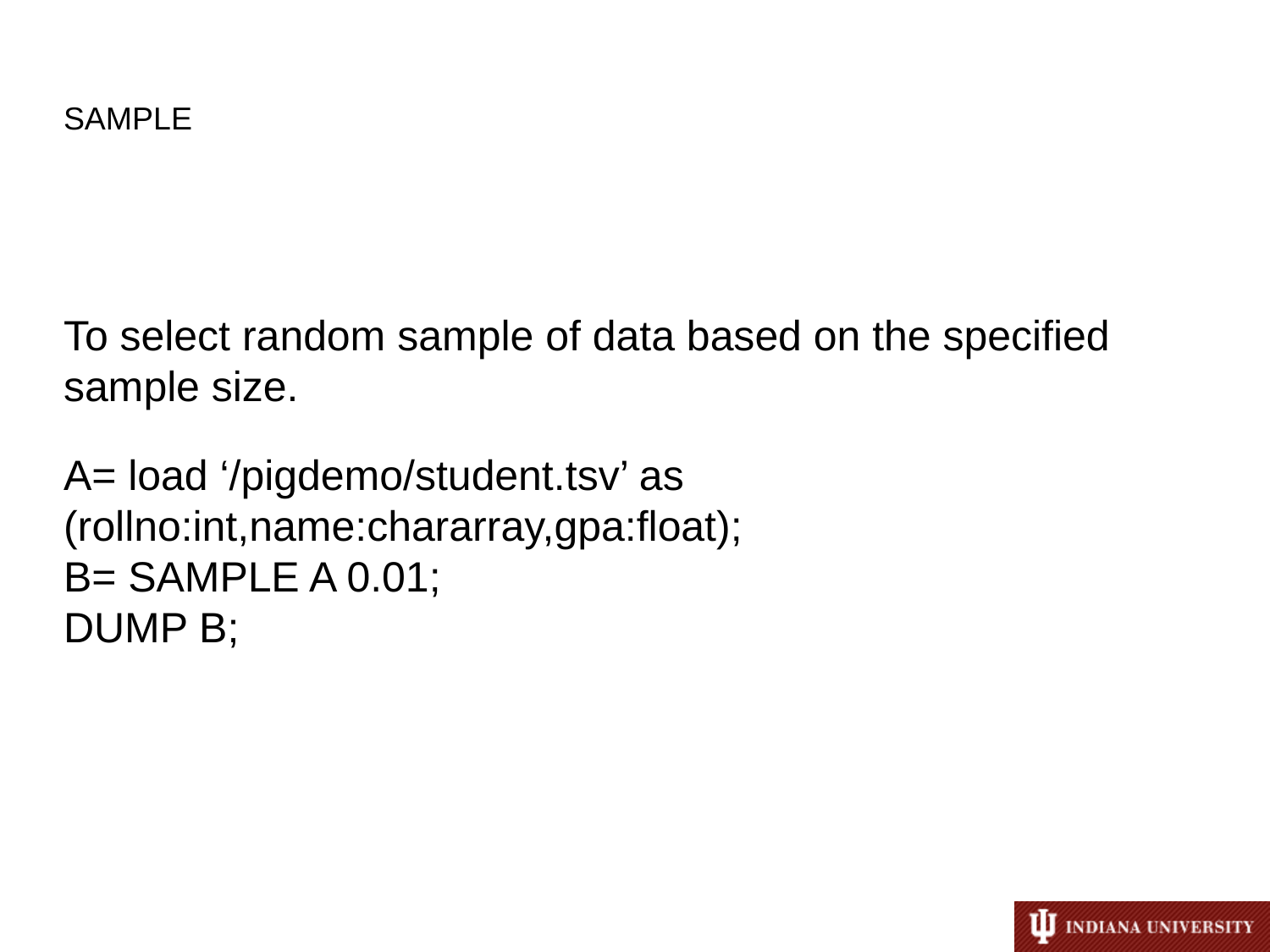

SAMPLE
To select random sample of data based on the specified sample size.

A= load ‘/pigdemo/student.tsv’ as (rollno:int,name:chararray,gpa:float);
B= SAMPLE A 0.01;
DUMP B;